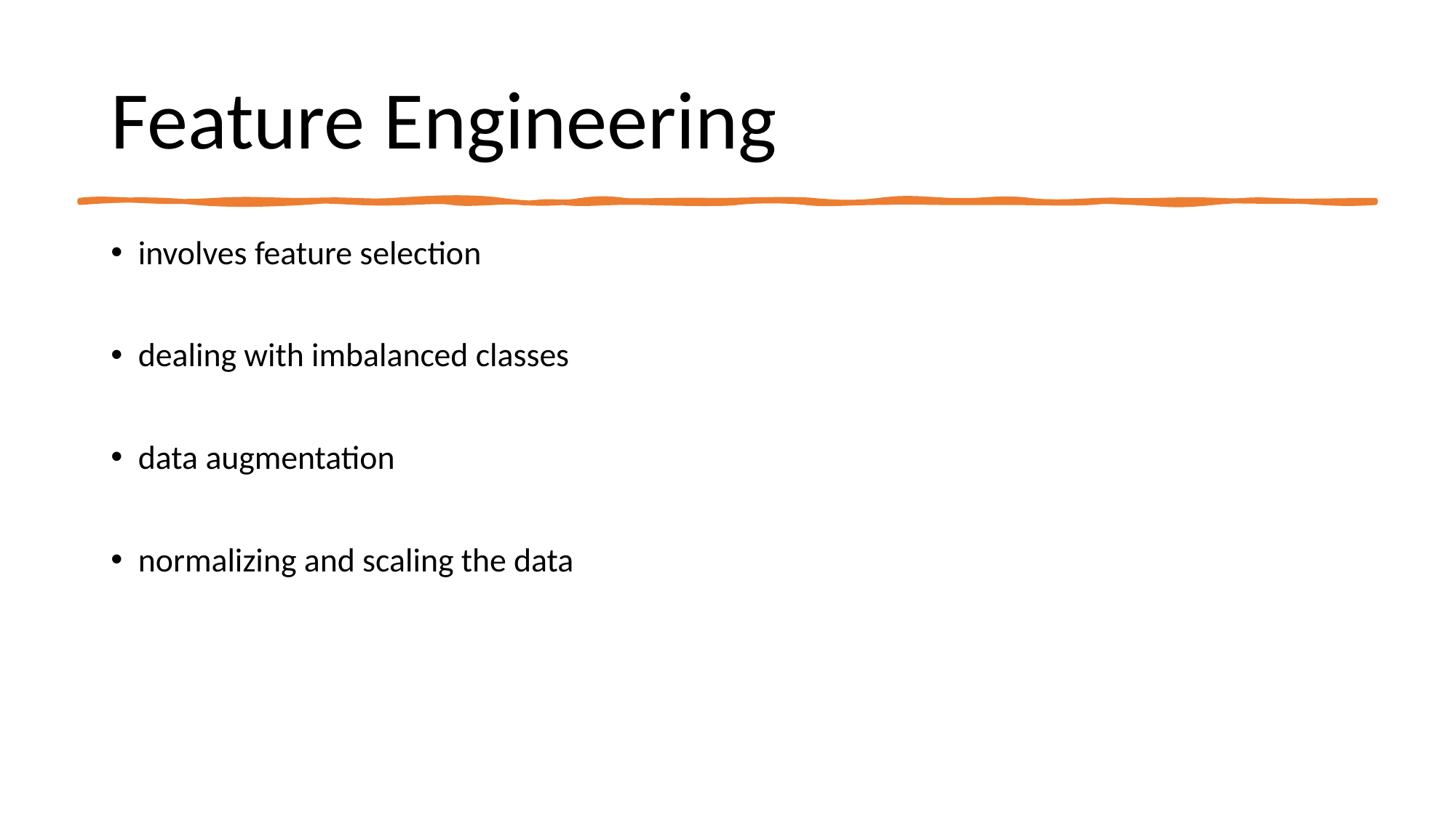

# Feature Engineering

involves feature selection

dealing with imbalanced classes

data augmentation

normalizing and scaling the data